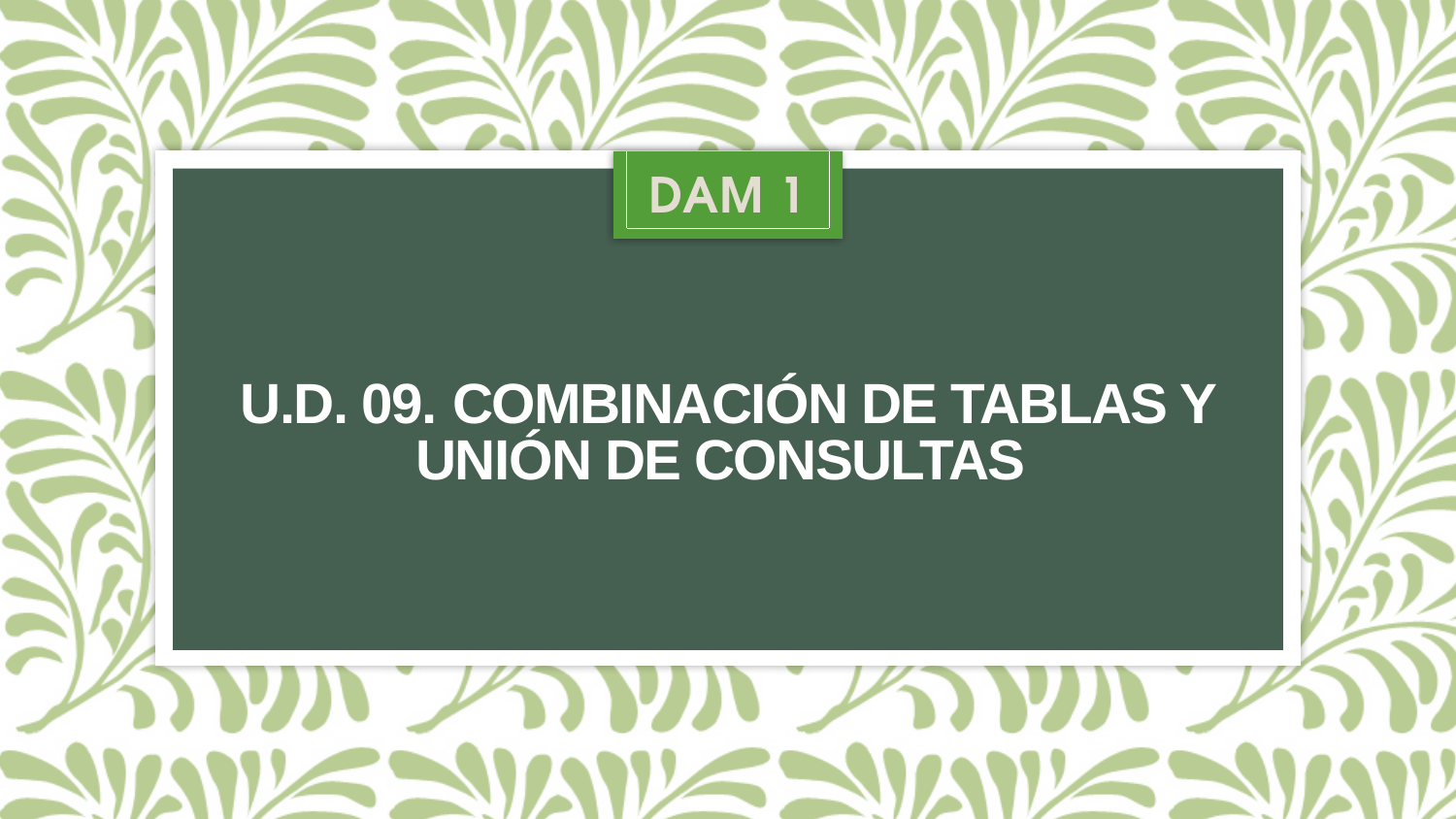

DAM 1
# U.d. 09. Combinación de tablas y unión de consultas